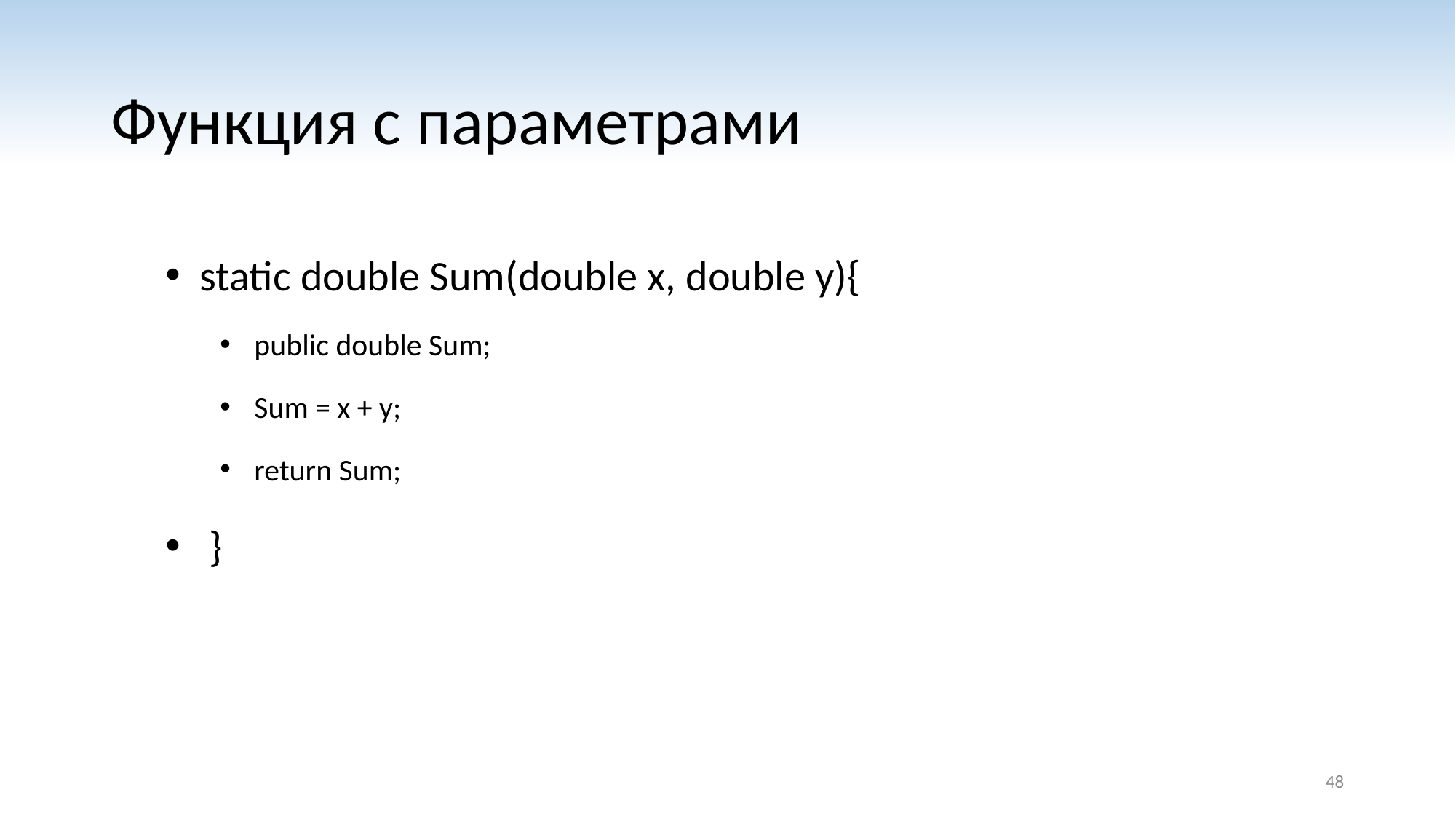

# Функция c параметрами
static double Sum(double x, double y){
public double Sum;
Sum = x + y;
return Sum;
 }

48